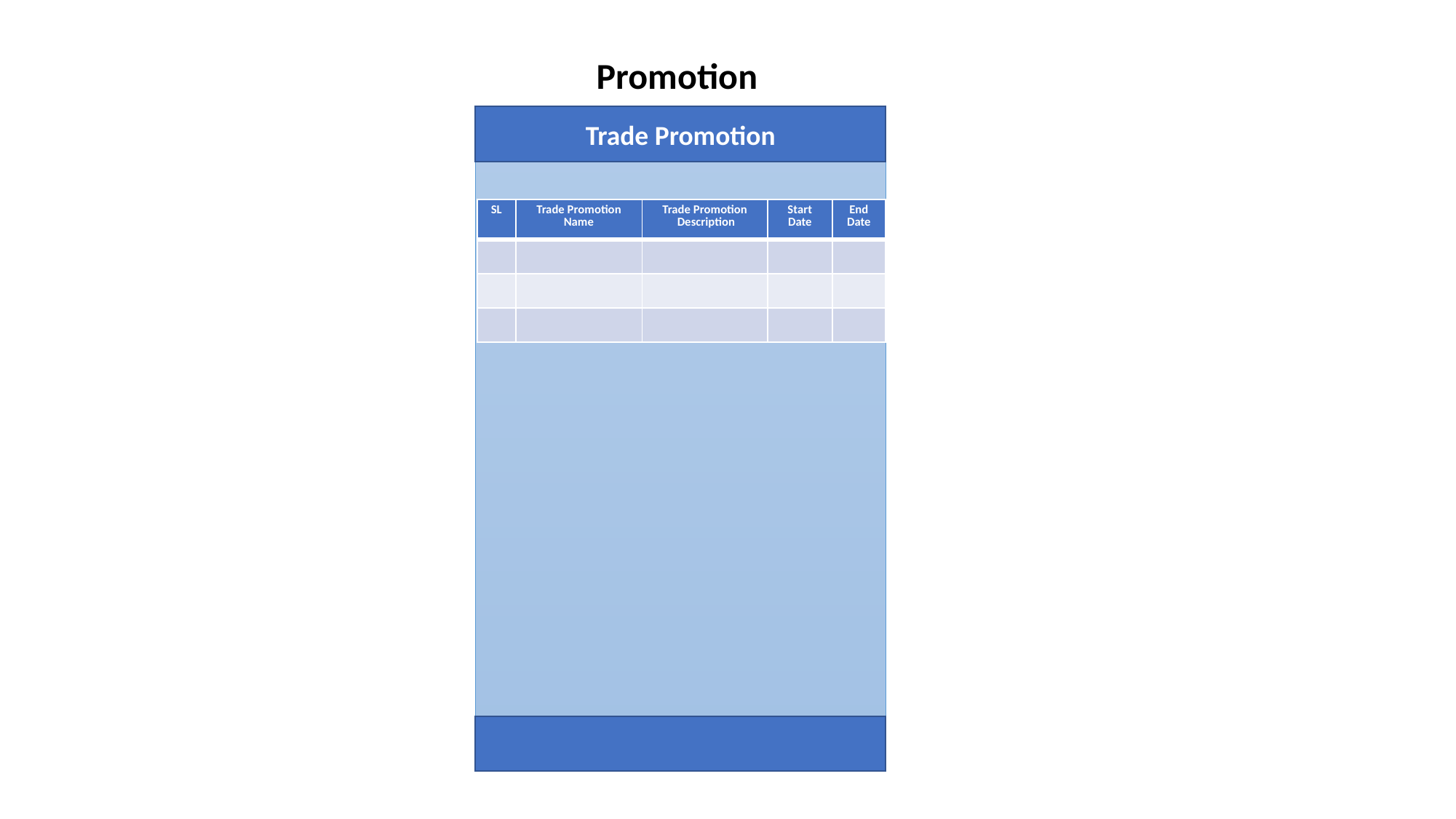

Promotion

Trade Promotion

| SL | Trade Promotion Name | Trade Promotion Description | Start Date | End Date |
| --- | --- | --- | --- | --- |
|  |  |  |  |  |
|  |  |  |  |  |
|  |  |  |  |  |